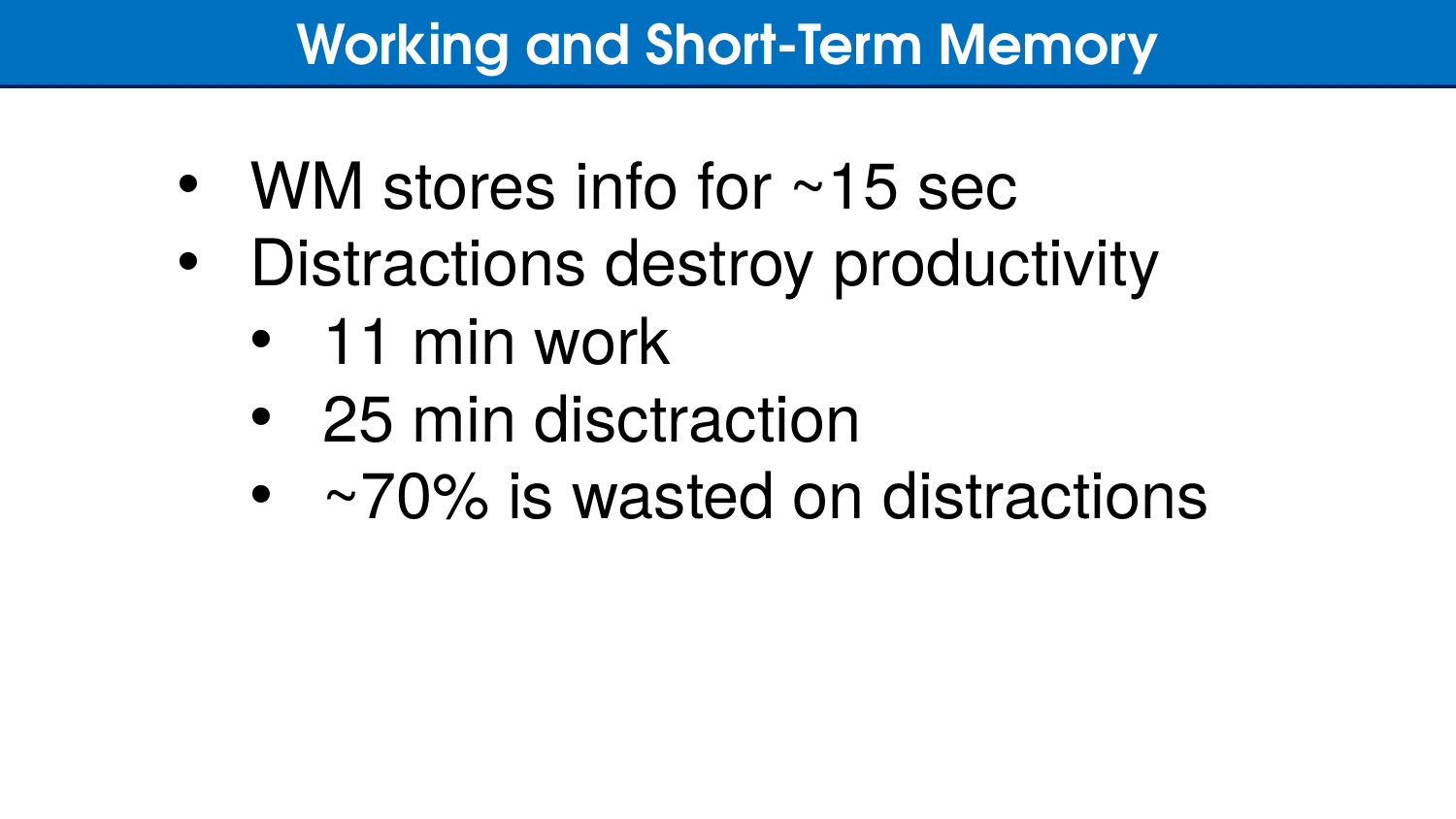

Working and Short-Term Memory
WM stores info for ~15 sec
Distractions destroy productivity
11 min work
25 min disctraction
~70% is wasted on distractions

7